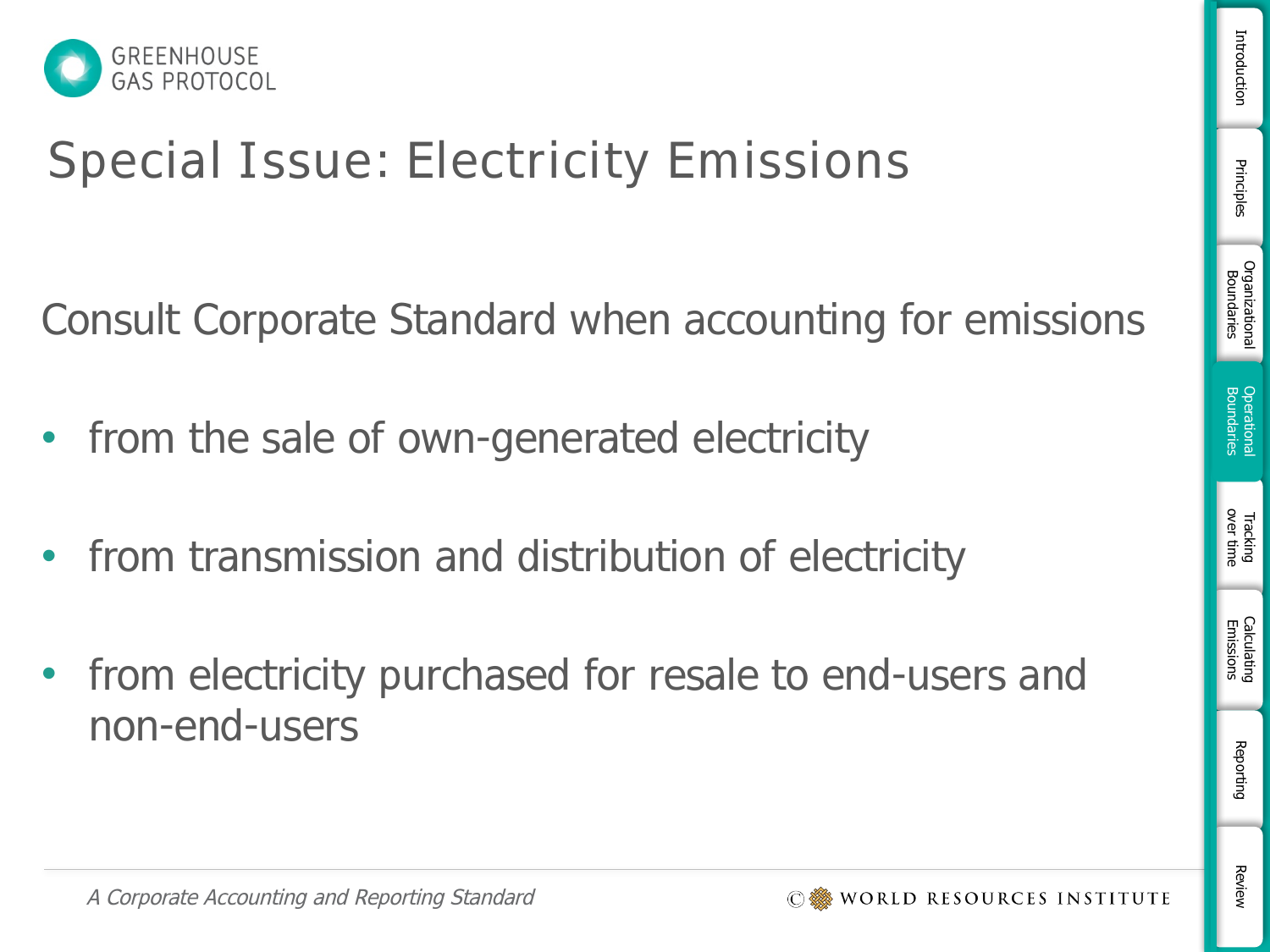

# Special Issue: Electricity Emissions
Consult Corporate Standard when accounting for emissions

from the sale of own-generated electricity

from transmission and distribution of electricity

from electricity purchased for resale to end-users and non-end-users